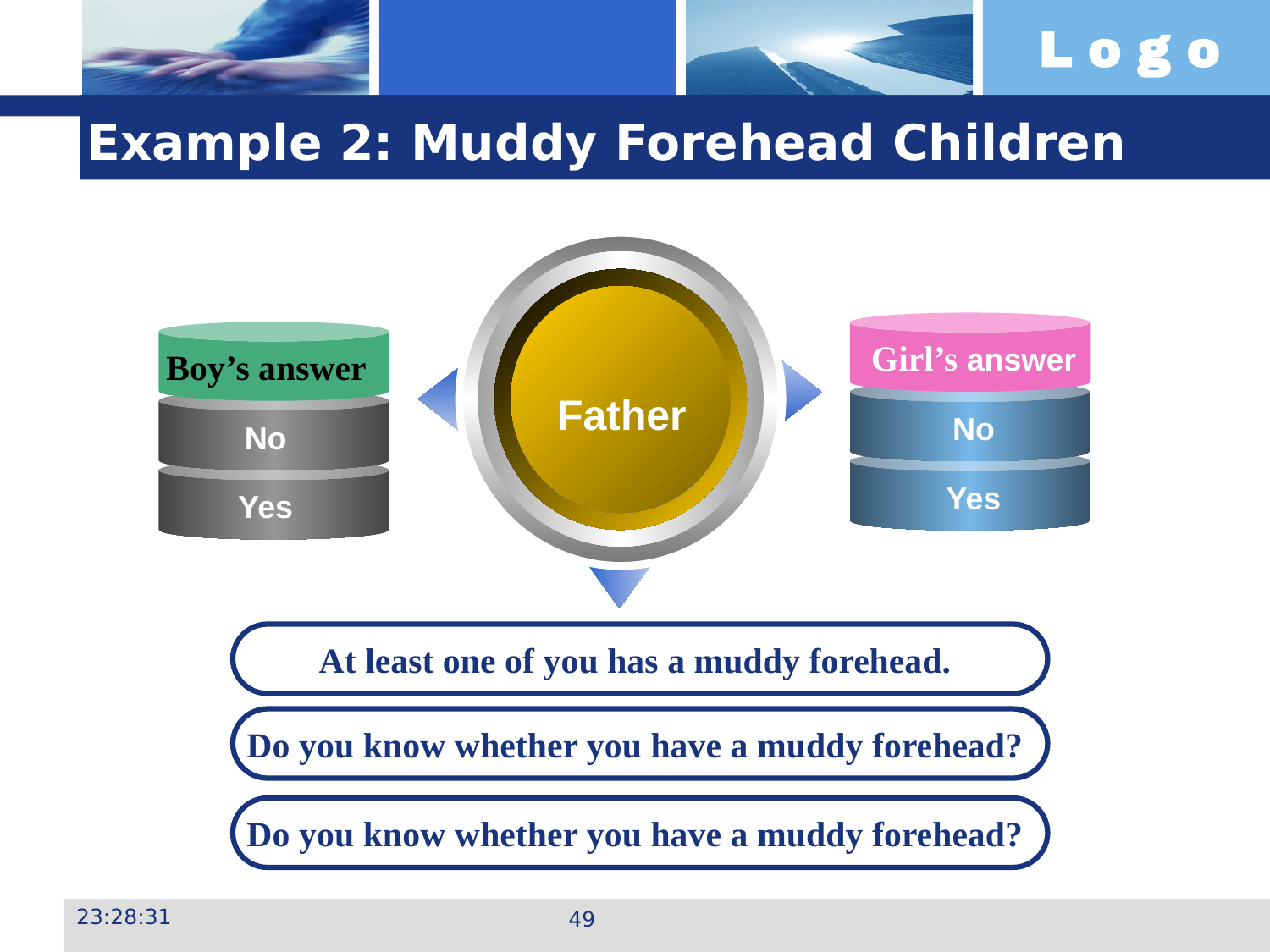

# Example 2: Muddy Forehead Children

Girl’s answer
Boy’s answer
Father

No
No

Yes
Yes
At least one of you has a muddy forehead.
Do you know whether you have a muddy forehead?
Do you know whether you have a muddy forehead?
23:28:31
49